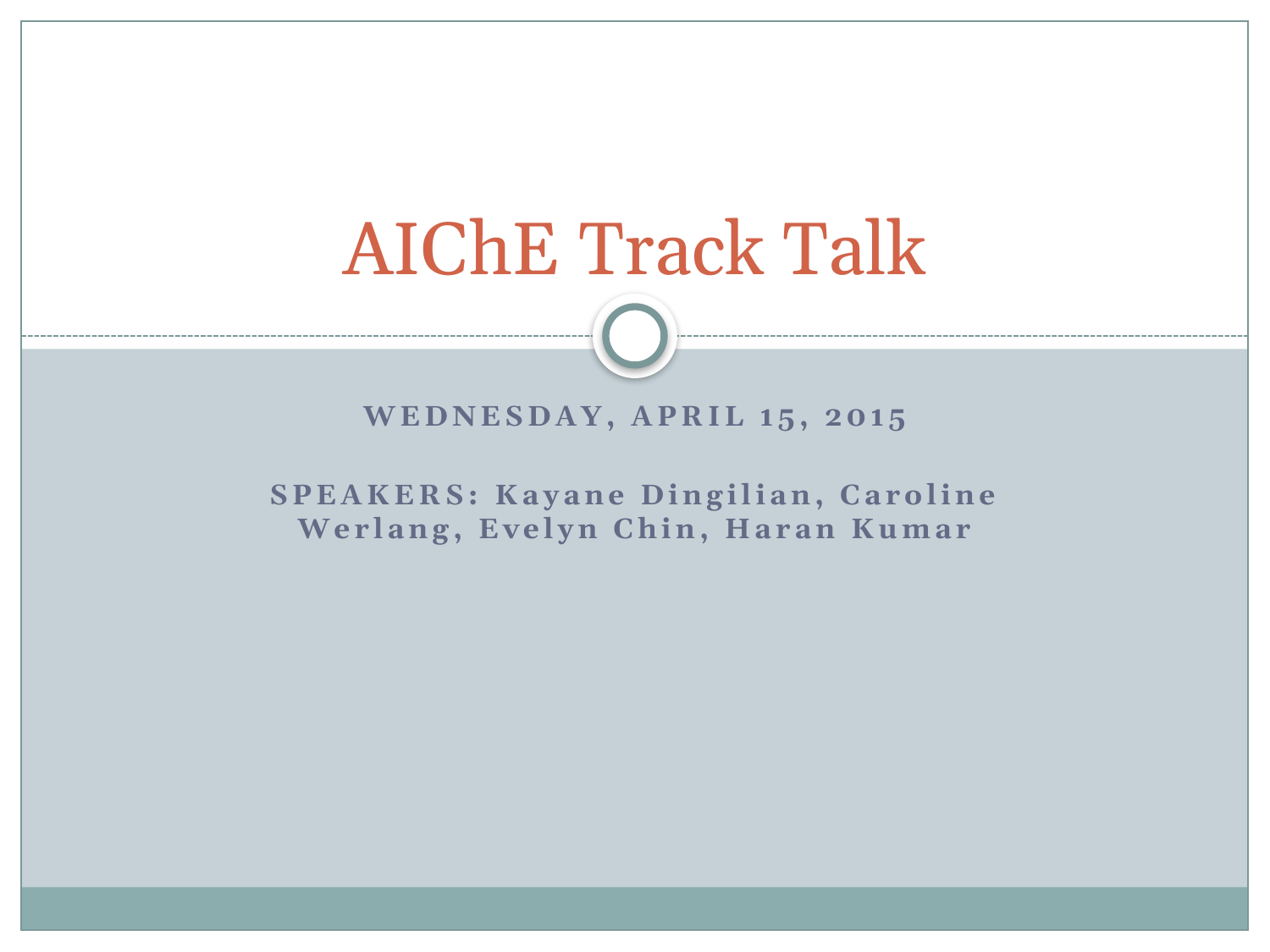

# AIChE Track Talk
Wednesday, April 15, 2015

Speakers: Kayane Dingilian, Caroline Werlang, Evelyn Chin, Haran Kumar